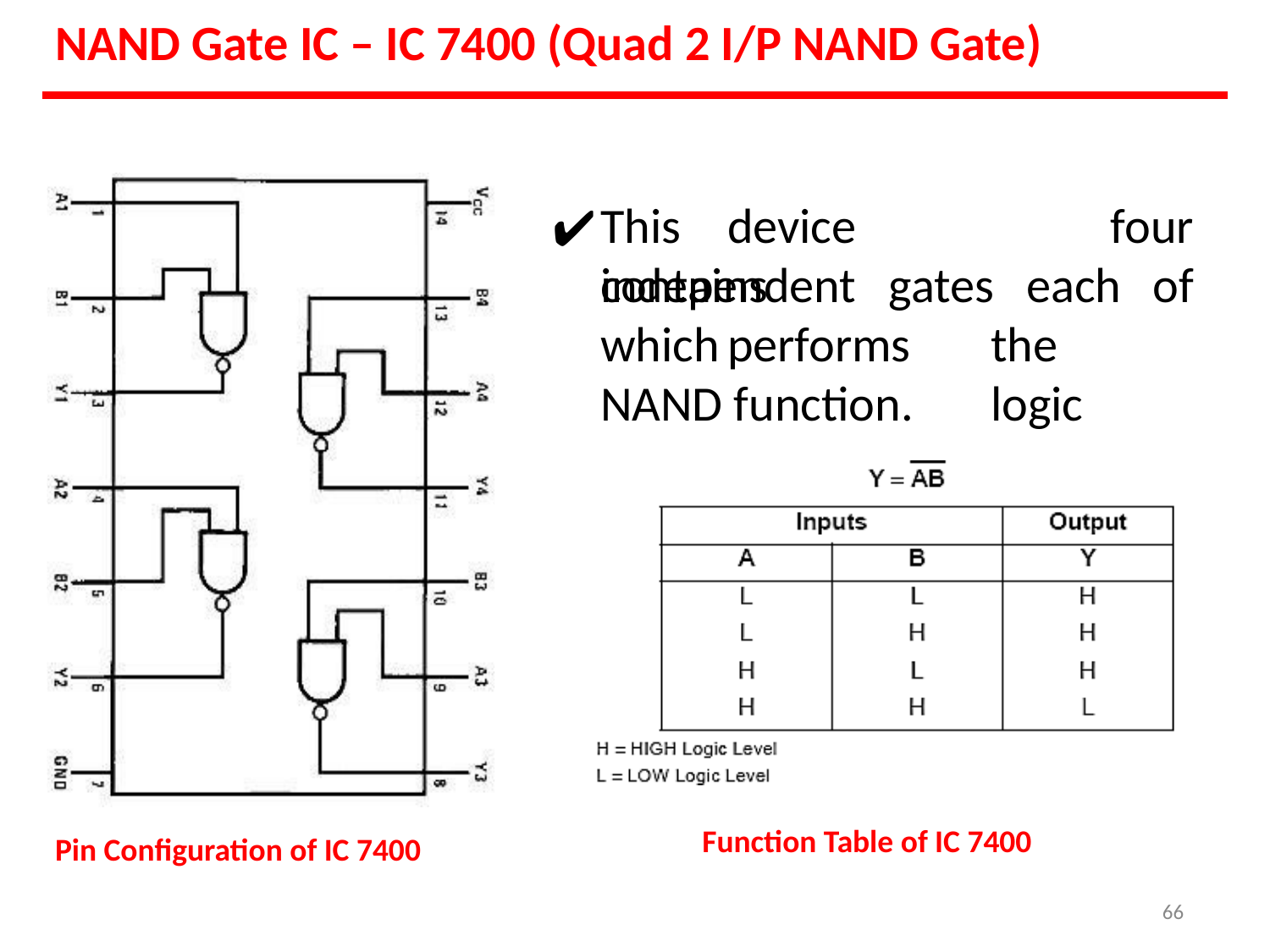

# NAND Gate IC – IC 7400 (Quad 2 I/P NAND Gate)

This	device	contains
four
independent
gates
each
of
which	performs
the	logic
NAND function.

Function Table of IC 7400
Pin Configuration of IC 7400
66